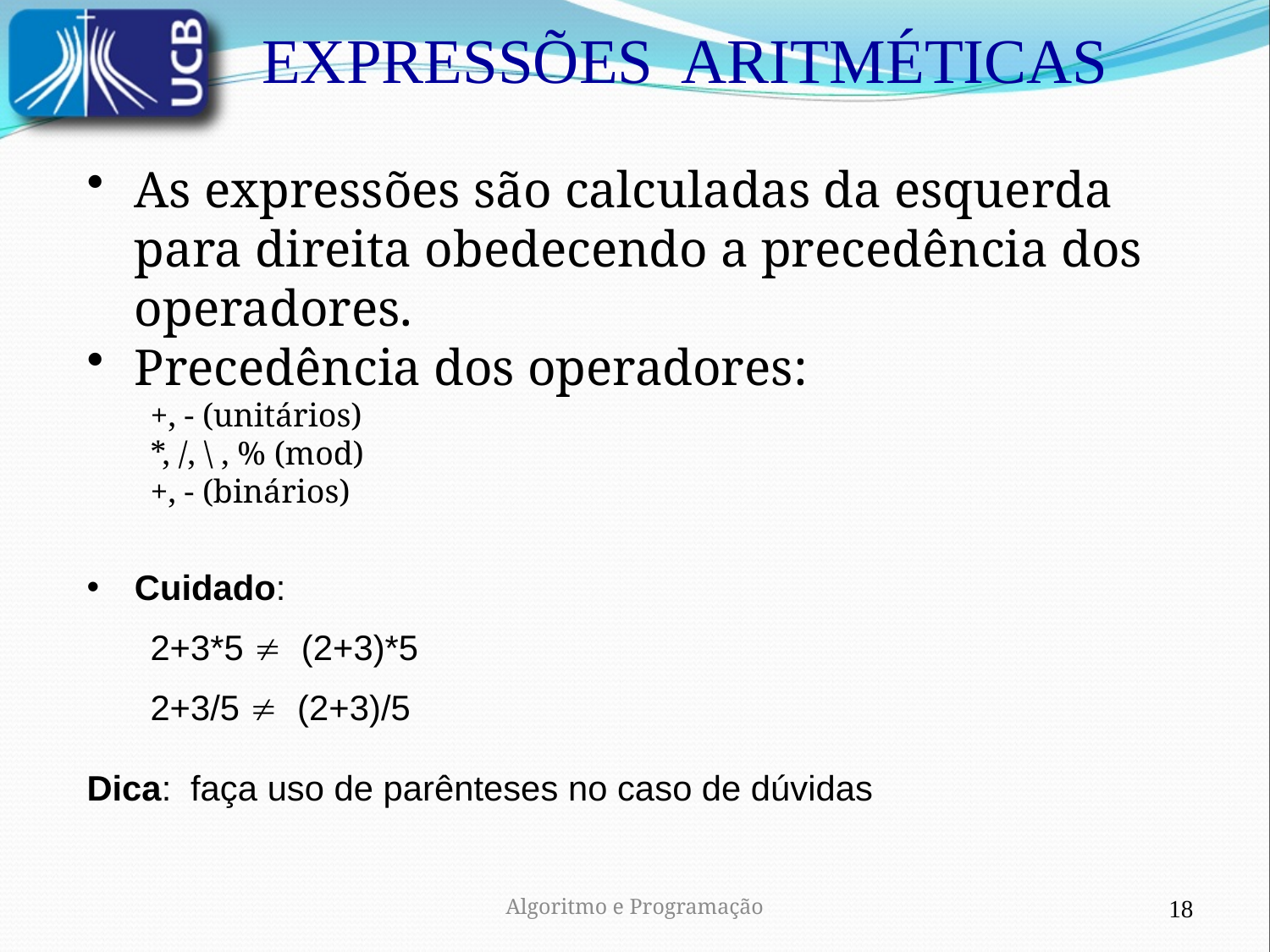

EXPRESSÕES  ARITMÉTICAS
As expressões são calculadas da esquerda para direita obedecendo a precedência dos operadores.
Precedência dos operadores:
+, - (unitários)
*, /, \ , % (mod)
+, - (binários)

Cuidado:
2+3*5 ≠  (2+3)*5
2+3/5 ≠  (2+3)/5

Dica:  faça uso de parênteses no caso de dúvidas

Algoritmo e Programação
18